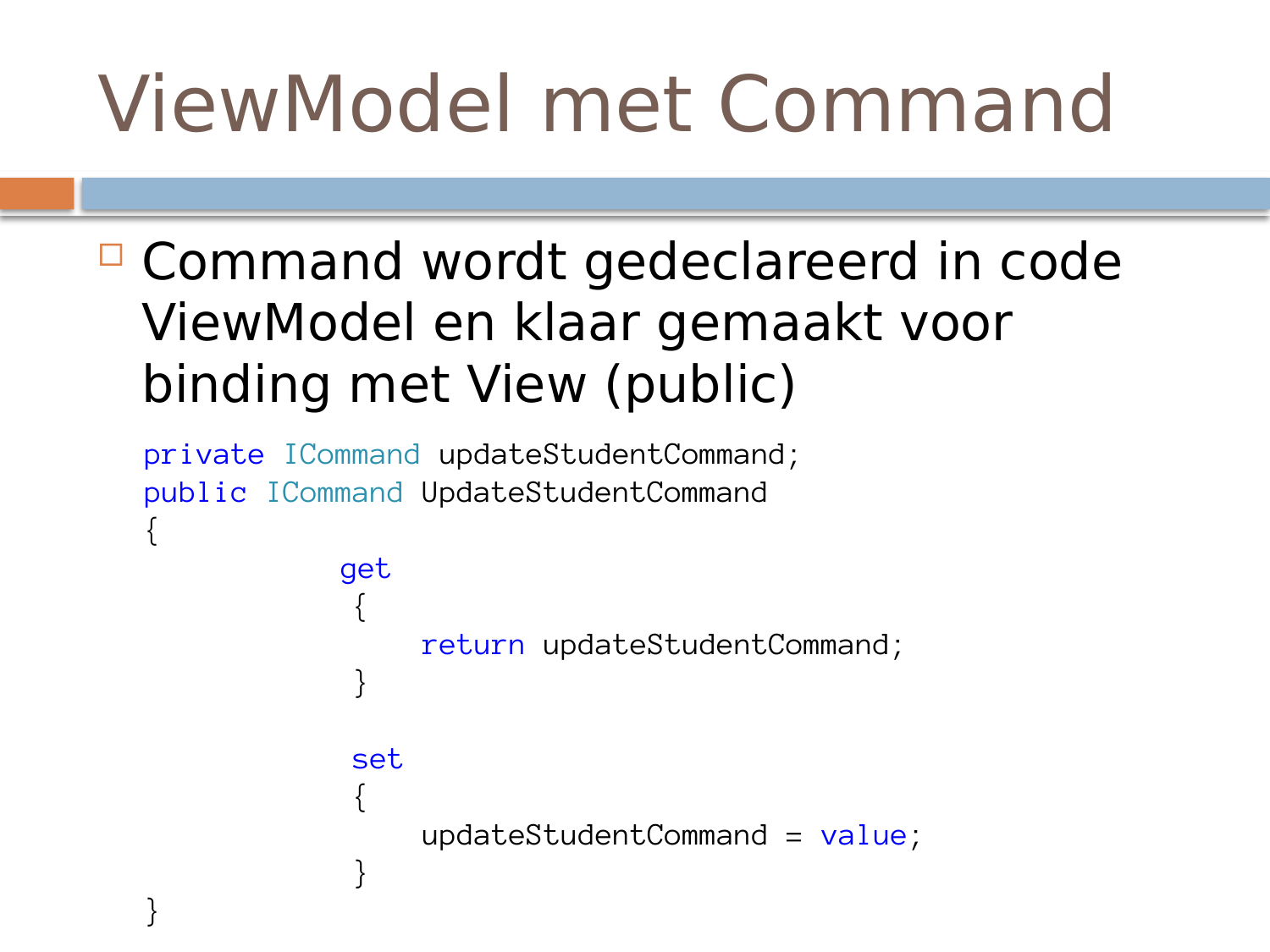

# ViewModel met Command
Command wordt gedeclareerd in code ViewModel en klaar gemaakt voor binding met View (public)
private ICommand updateStudentCommand;
public ICommand UpdateStudentCommand
{
       	    get
            {
                return updateStudentCommand;
            }

            set
            {
                updateStudentCommand = value;
            }
}